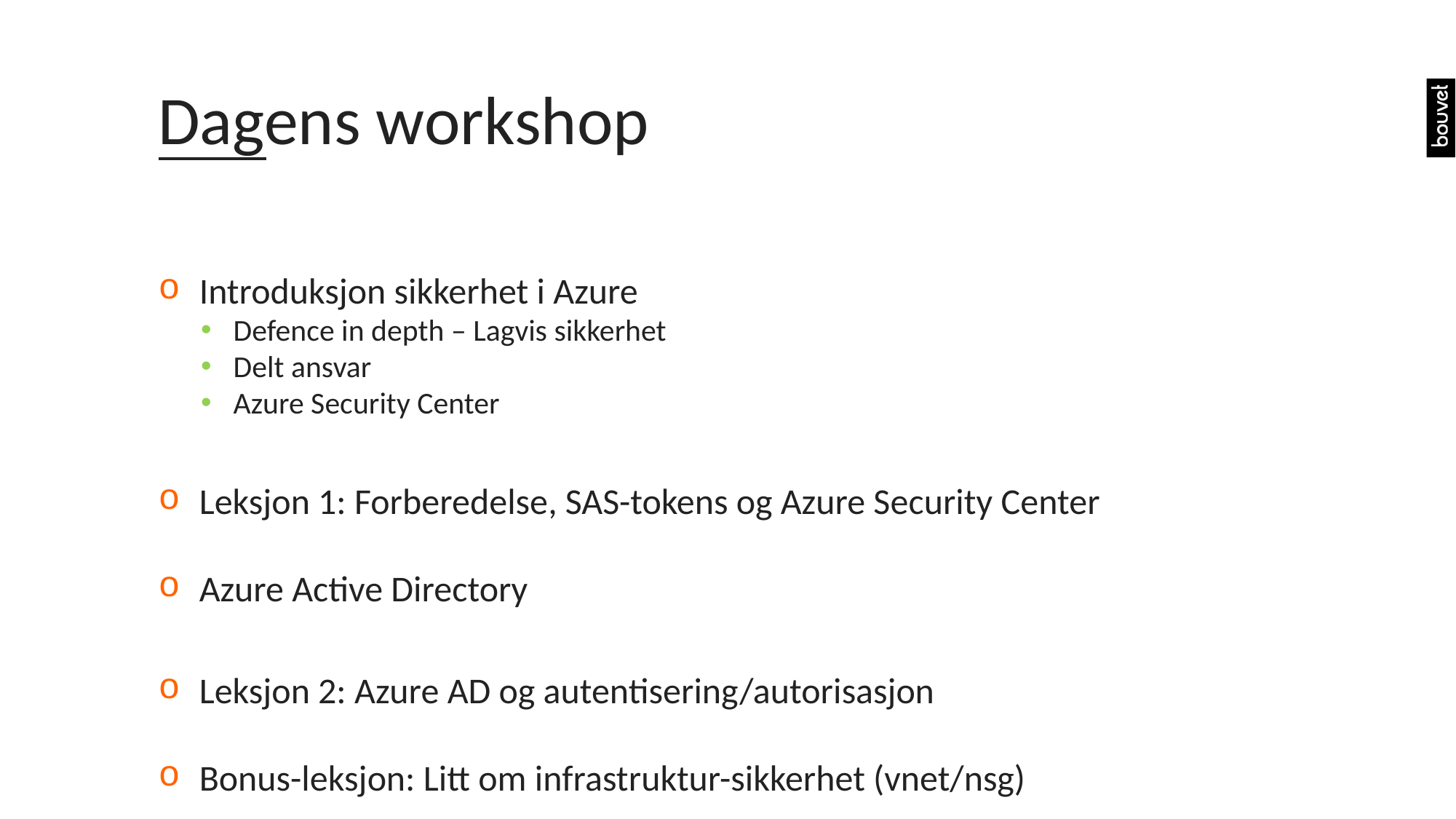

# Dagens workshop

Introduksjon sikkerhet i Azure
Defence in depth – Lagvis sikkerhet
Delt ansvar
Azure Security Center

Leksjon 1: Forberedelse, SAS-tokens og Azure Security Center

Azure Active Directory

Leksjon 2: Azure AD og autentisering/autorisasjon

Bonus-leksjon: Litt om infrastruktur-sikkerhet (vnet/nsg)